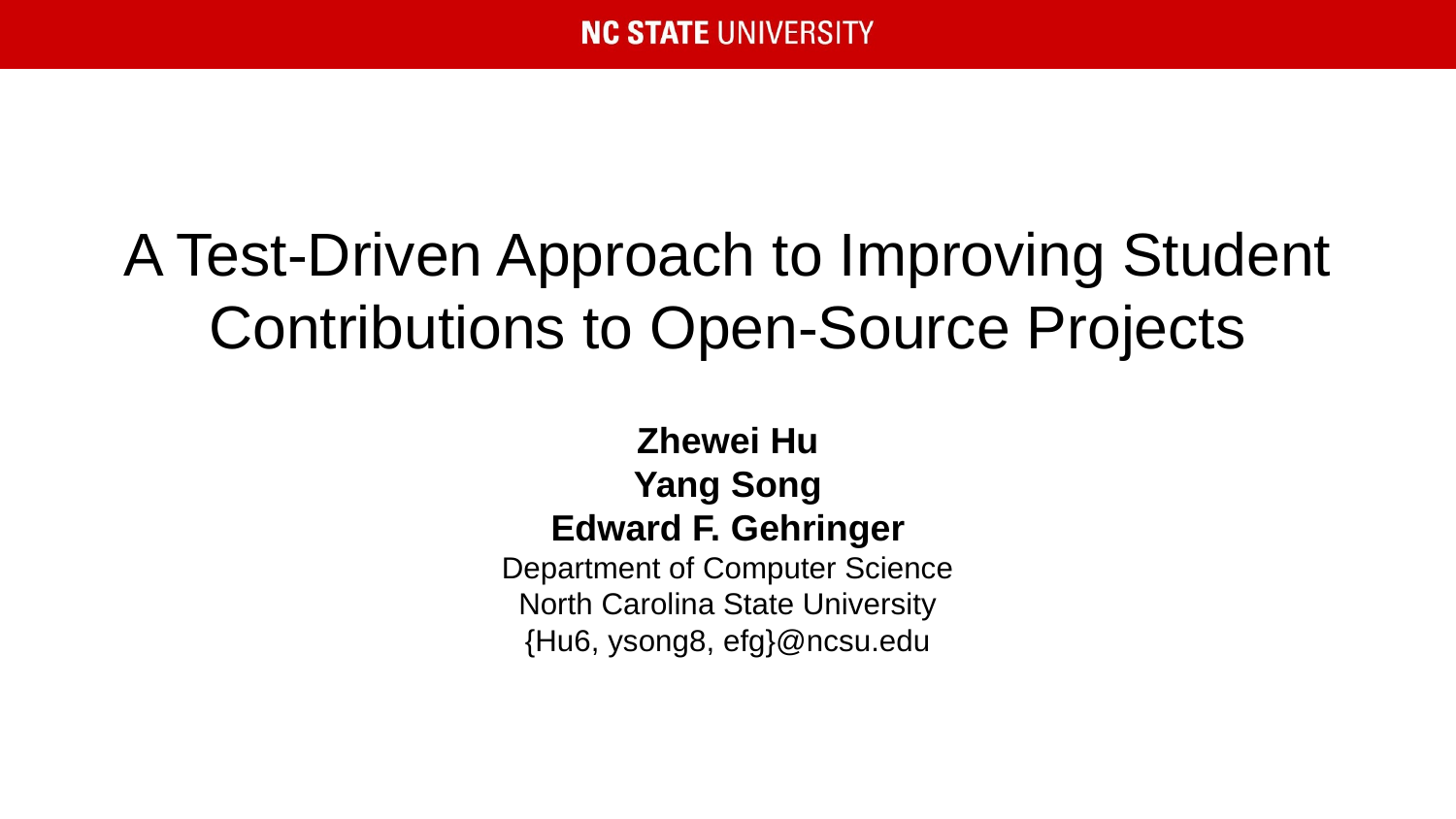

# A Test-Driven Approach to Improving Student Contributions to Open-Source Projects
Zhewei Hu
Yang Song
Edward F. Gehringer
Department of Computer Science
North Carolina State University
{Hu6, ysong8, efg}@ncsu.edu